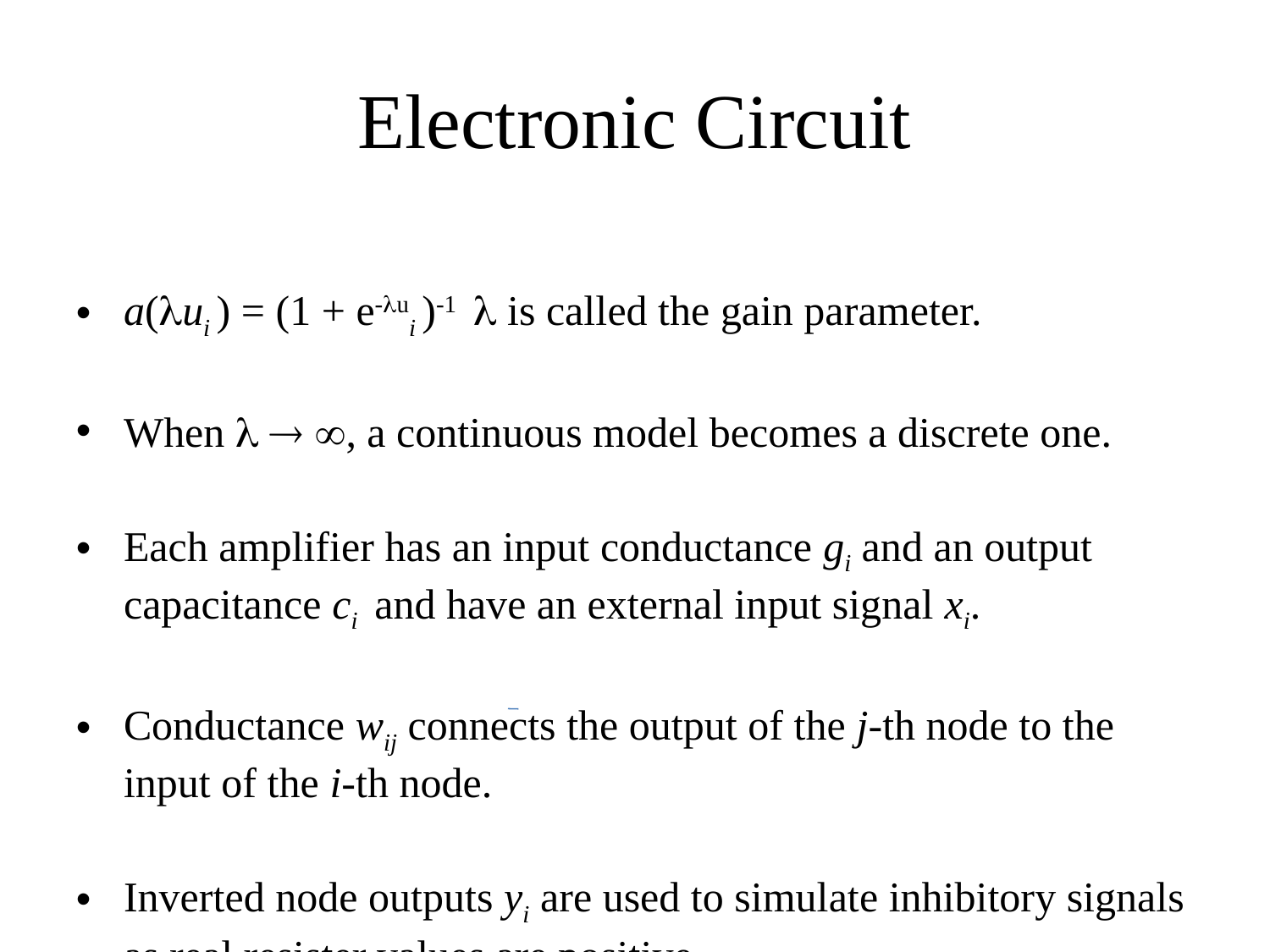

Electronic Circuit

a(λui ) = (1 + e-λui )-1  λ is called the gain parameter.

When λ → ∞, a continuous model becomes a discrete one.

Each amplifier has an input conductance gi and an output capacitance ci  and have an external input signal xi.

Conductance wij connects the output of the j-th node to the input of the i-th node.

Inverted node outputs yi are used to simulate inhibitory signals as real resister values are positive.